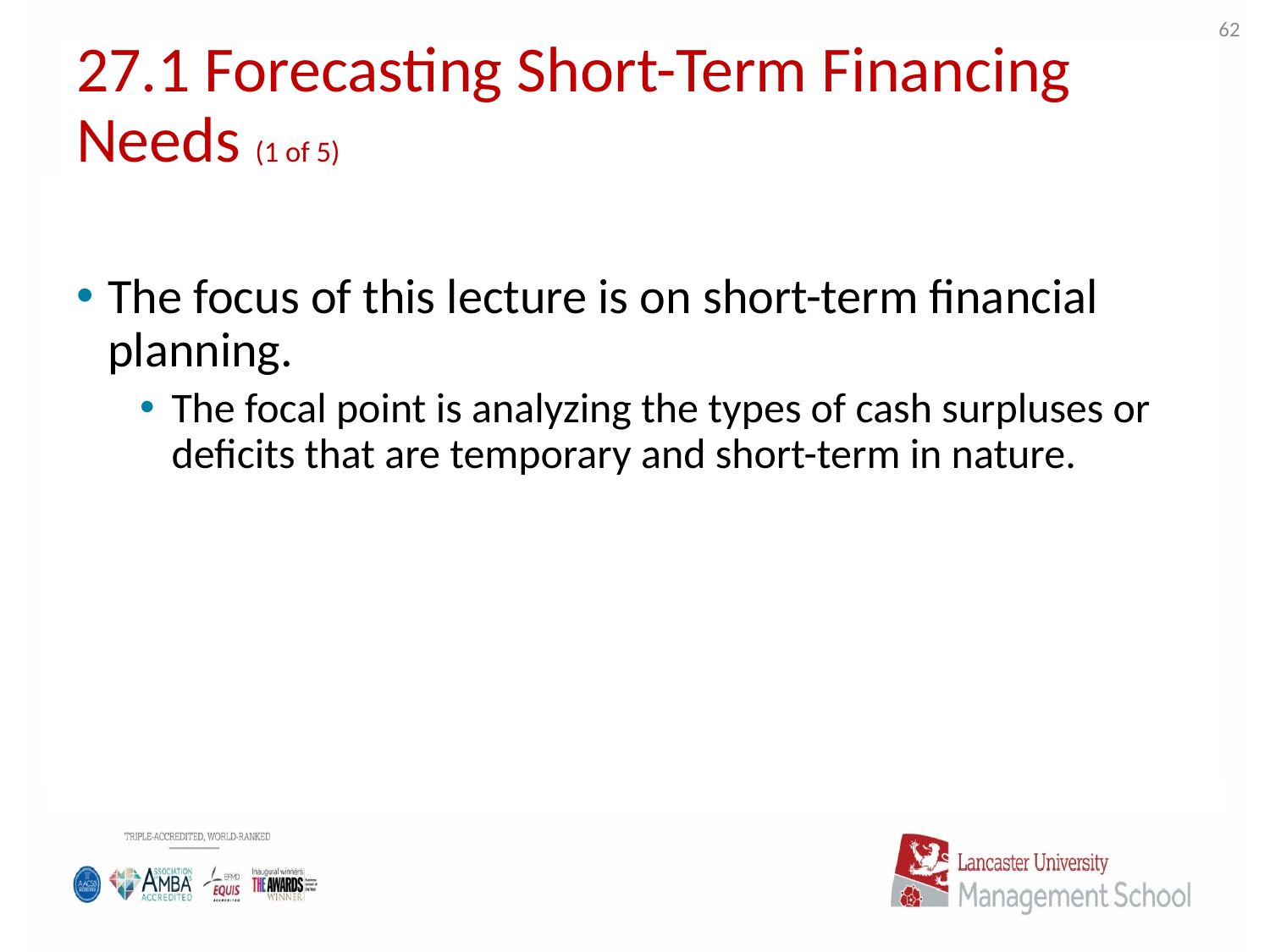

62
# 27.1 Forecasting Short-Term Financing Needs (1 of 5)
The focus of this lecture is on short-term financial planning.
The focal point is analyzing the types of cash surpluses or deficits that are temporary and short-term in nature.